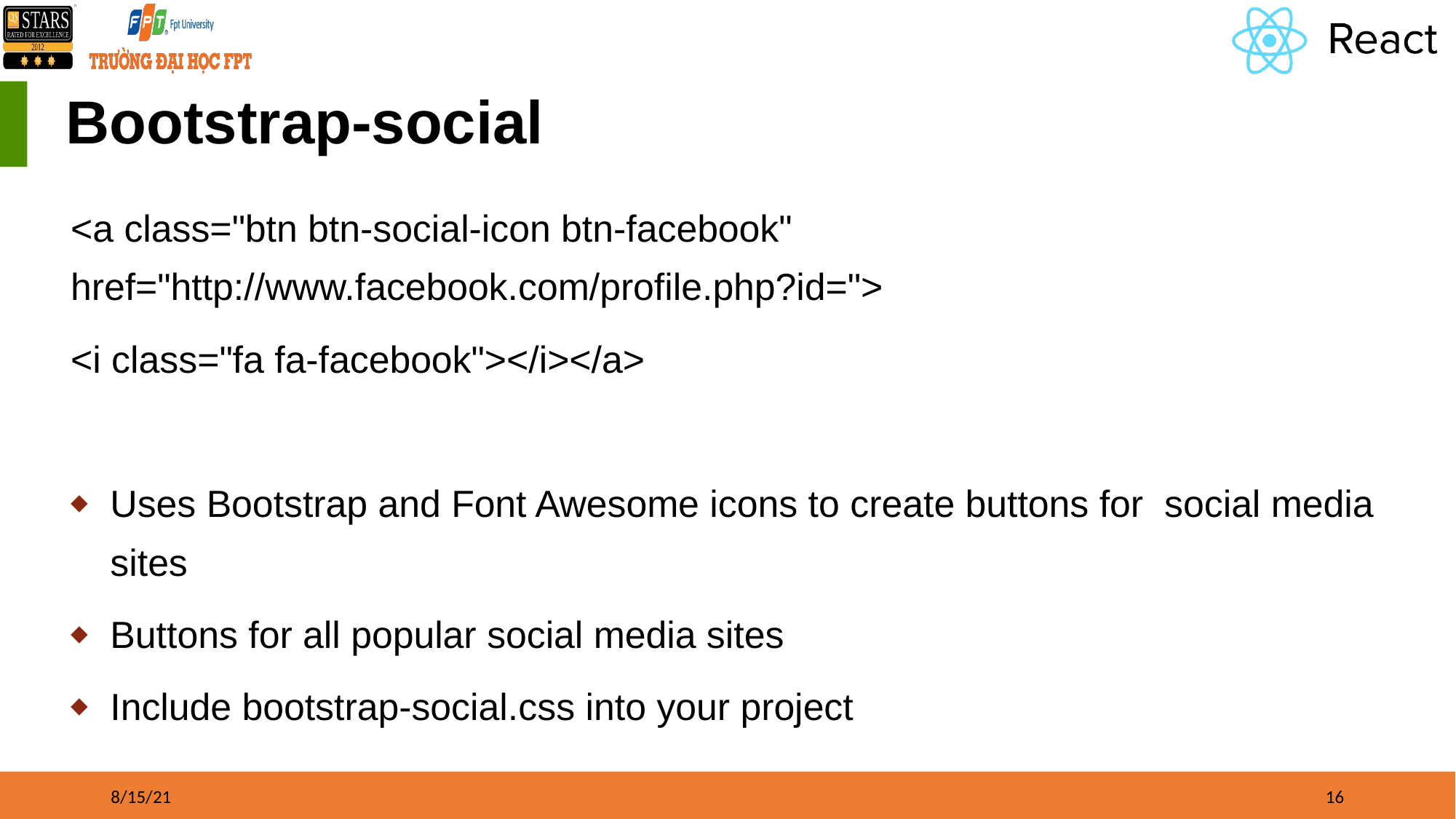

# Bootstrap-social
<a class="btn btn-social-icon btn-facebook"  href="http://www.facebook.com/profile.php?id=">
<i class="fa fa-facebook"></i></a>

Uses Bootstrap and Font Awesome icons to create buttons for  social media sites
Buttons for all popular social media sites
Include bootstrap-social.css into your project
8/15/21
16